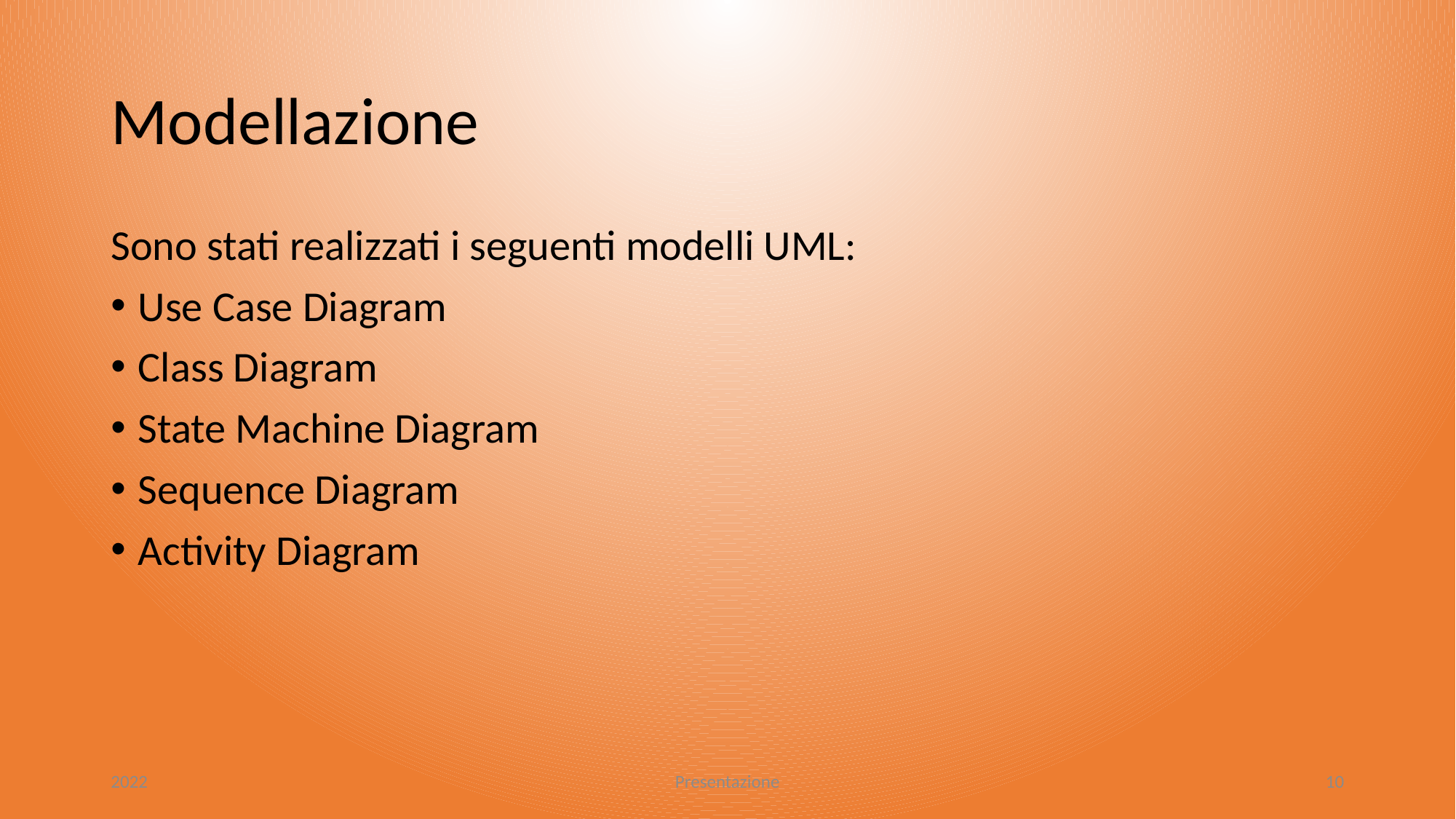

# Modellazione
Sono stati realizzati i seguenti modelli UML:
Use Case Diagram
Class Diagram
State Machine Diagram
Sequence Diagram
Activity Diagram
2022
Presentazione
10